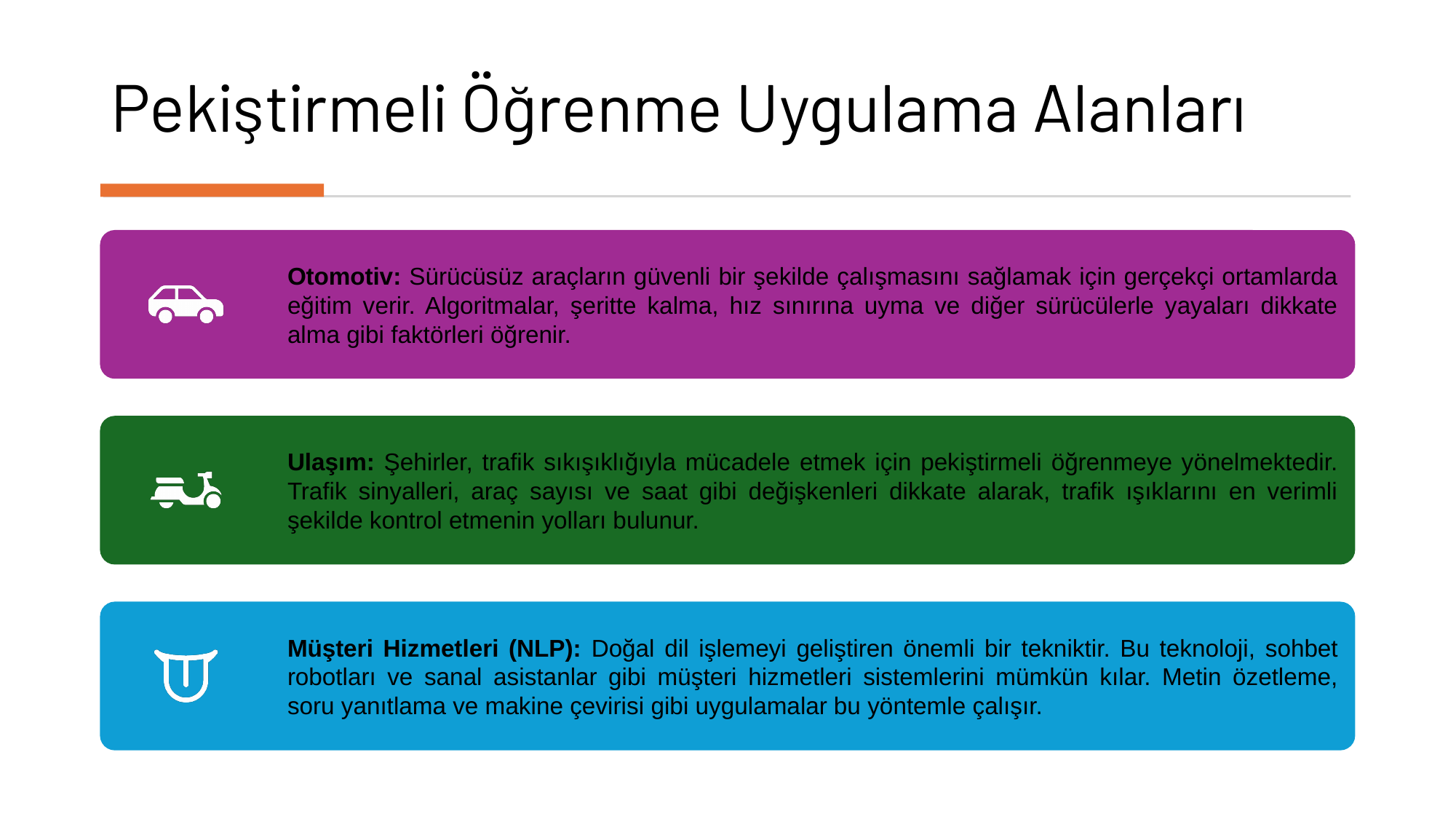

# Pekiştirmeli Öğrenme Uygulama Alanları

Otomotiv: Sürücüsüz araçların güvenli bir şekilde çalışmasını sağlamak için gerçekçi ortamlarda eğitim verir. Algoritmalar, şeritte kalma, hız sınırına uyma ve diğer sürücülerle yayaları dikkate alma gibi faktörleri öğrenir.
Ulaşım: Şehirler, trafik sıkışıklığıyla mücadele etmek için pekiştirmeli öğrenmeye yönelmektedir. Trafik sinyalleri, araç sayısı ve saat gibi değişkenleri dikkate alarak, trafik ışıklarını en verimli şekilde kontrol etmenin yolları bulunur.
Müşteri Hizmetleri (NLP): Doğal dil işlemeyi geliştiren önemli bir tekniktir. Bu teknoloji, sohbet robotları ve sanal asistanlar gibi müşteri hizmetleri sistemlerini mümkün kılar. Metin özetleme, soru yanıtlama ve makine çevirisi gibi uygulamalar bu yöntemle çalışır.